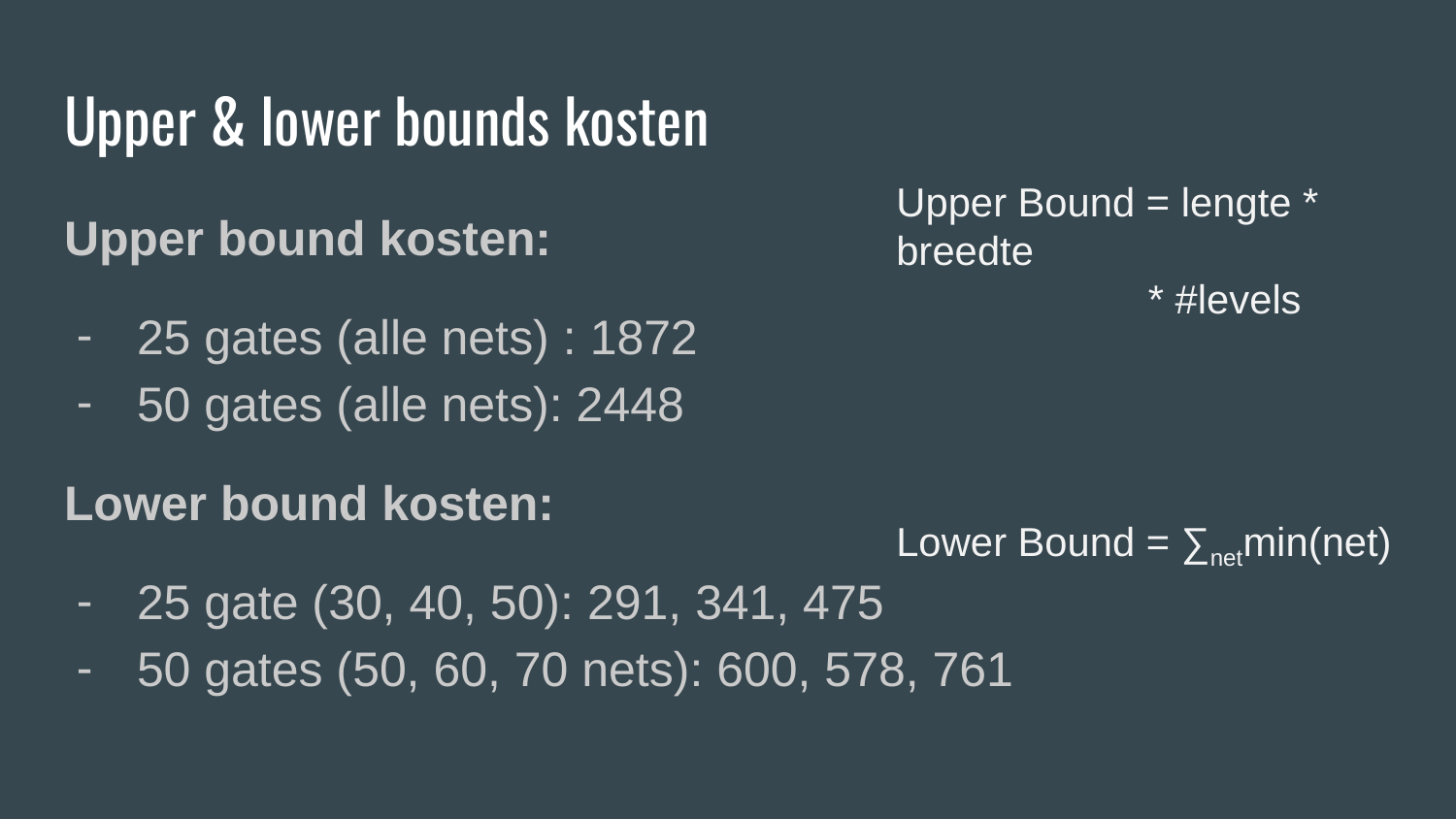

# Upper & lower bounds kosten
Upper Bound = lengte * breedte
   * #levels

Lower Bound = ∑netmin(net)
Upper bound kosten:
25 gates (alle nets) : 1872
50 gates (alle nets): 2448
Lower bound kosten:
25 gate (30, 40, 50): 291, 341, 475
50 gates (50, 60, 70 nets): 600, 578, 761